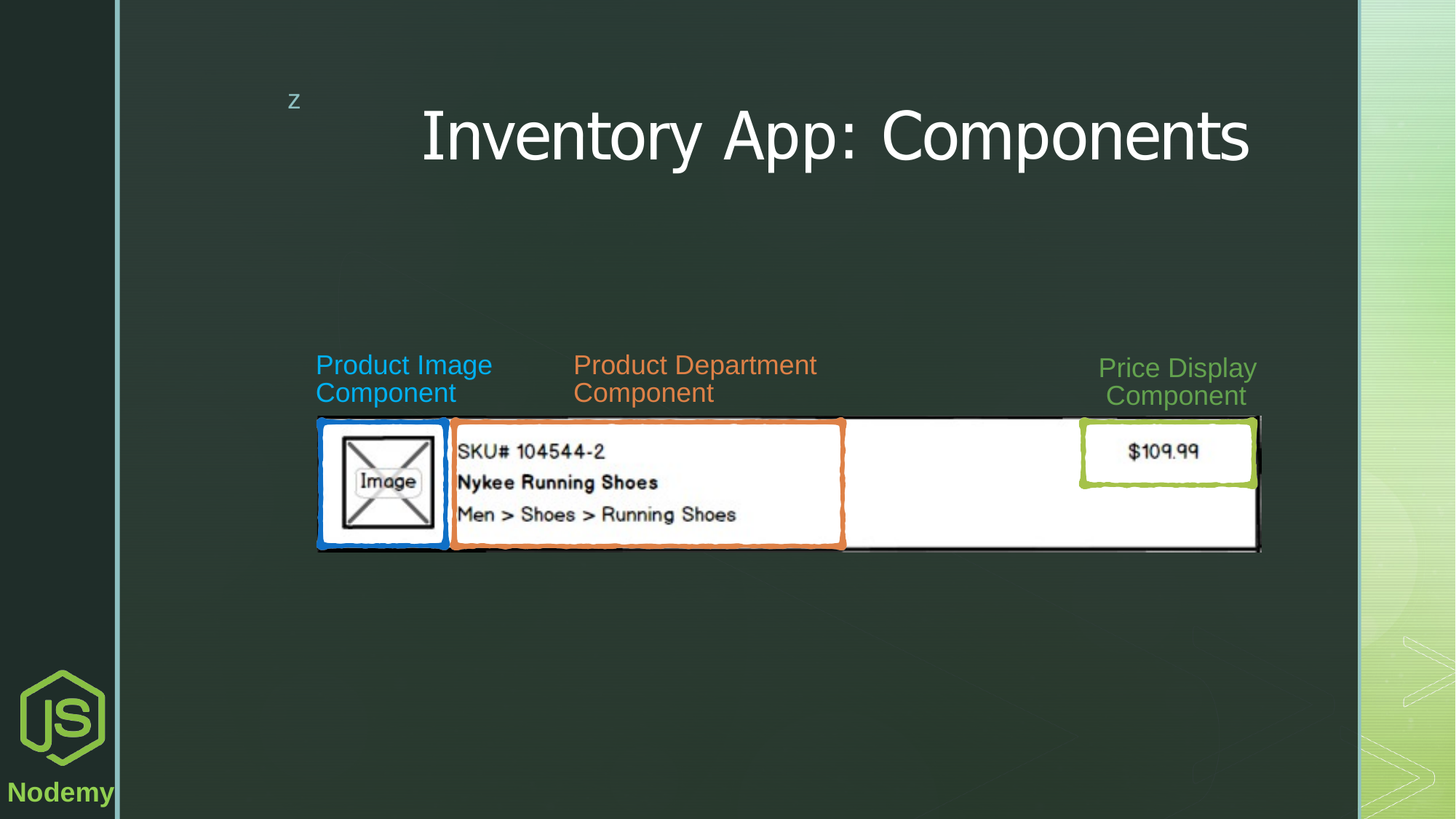

# Inventory App: Components
Product Image  Component
Product Department  Component
Price Display  Component